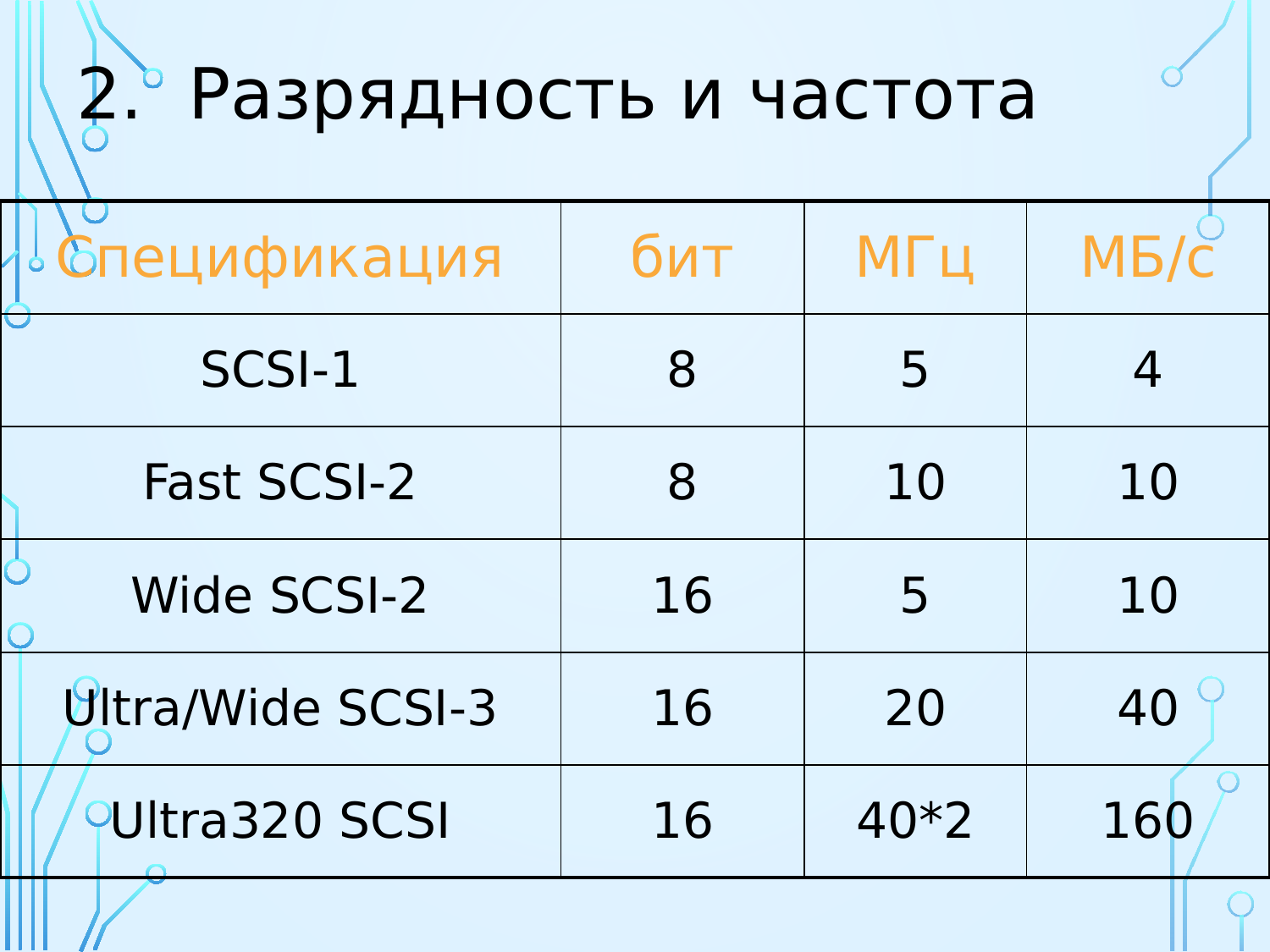

2.  Разрядность и частота
| Спецификация | бит | МГц | МБ/с |
| --- | --- | --- | --- |
| SCSI-1 | 8 | 5 | 4 |
| Fast SCSI-2 | 8 | 10 | 10 |
| Wide SCSI-2 | 16 | 5 | 10 |
| Ultra/Wide SCSI-3 | 16 | 20 | 40 |
| Ultra320 SCSI | 16 | 40\*2 | 160 |